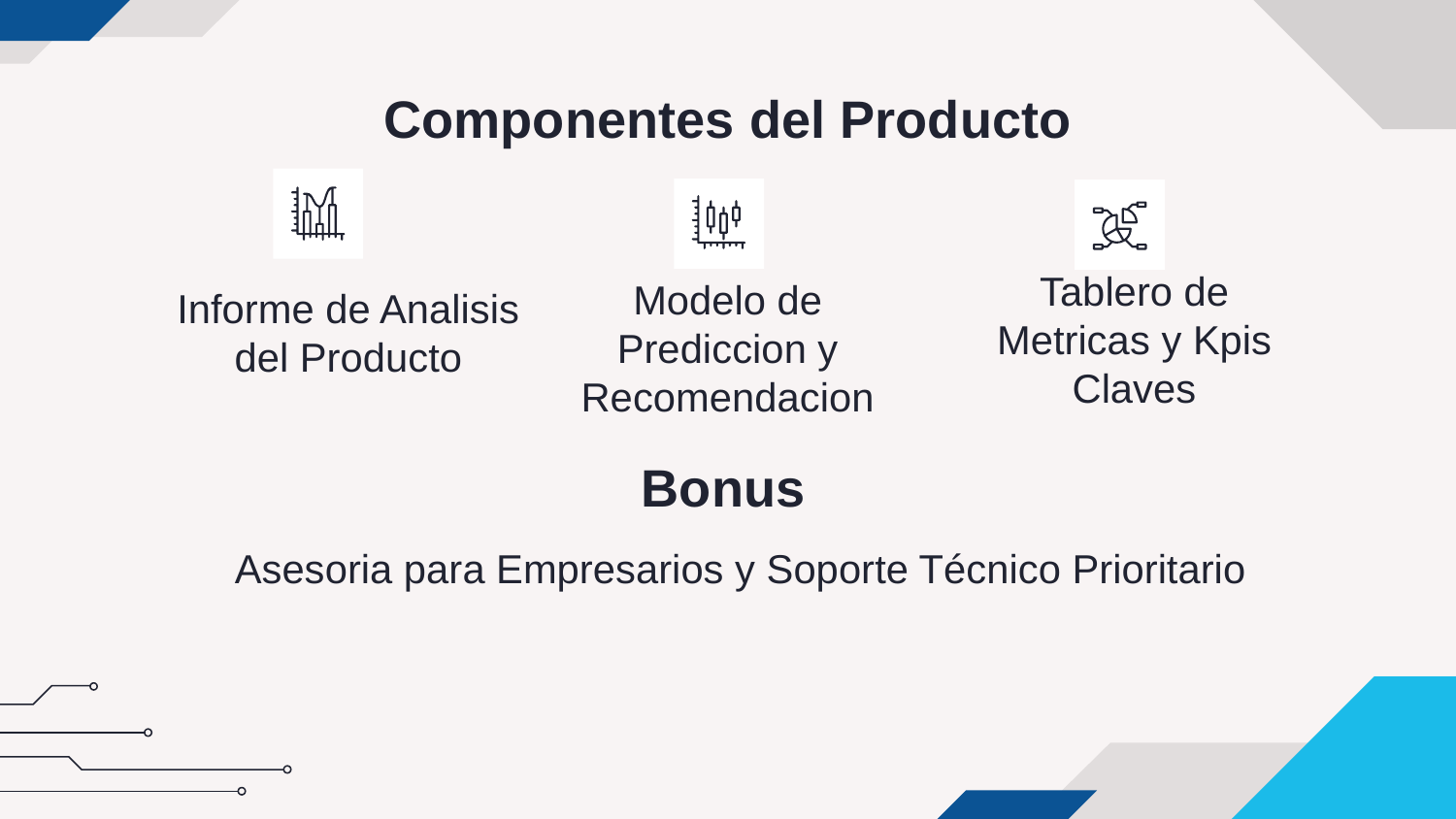

# Componentes del Producto

Informe de Analisis del Producto
Tablero de Metricas y Kpis Claves
Modelo de Prediccion y Recomendacion
Bonus
Asesoria para Empresarios y Soporte Técnico Prioritario